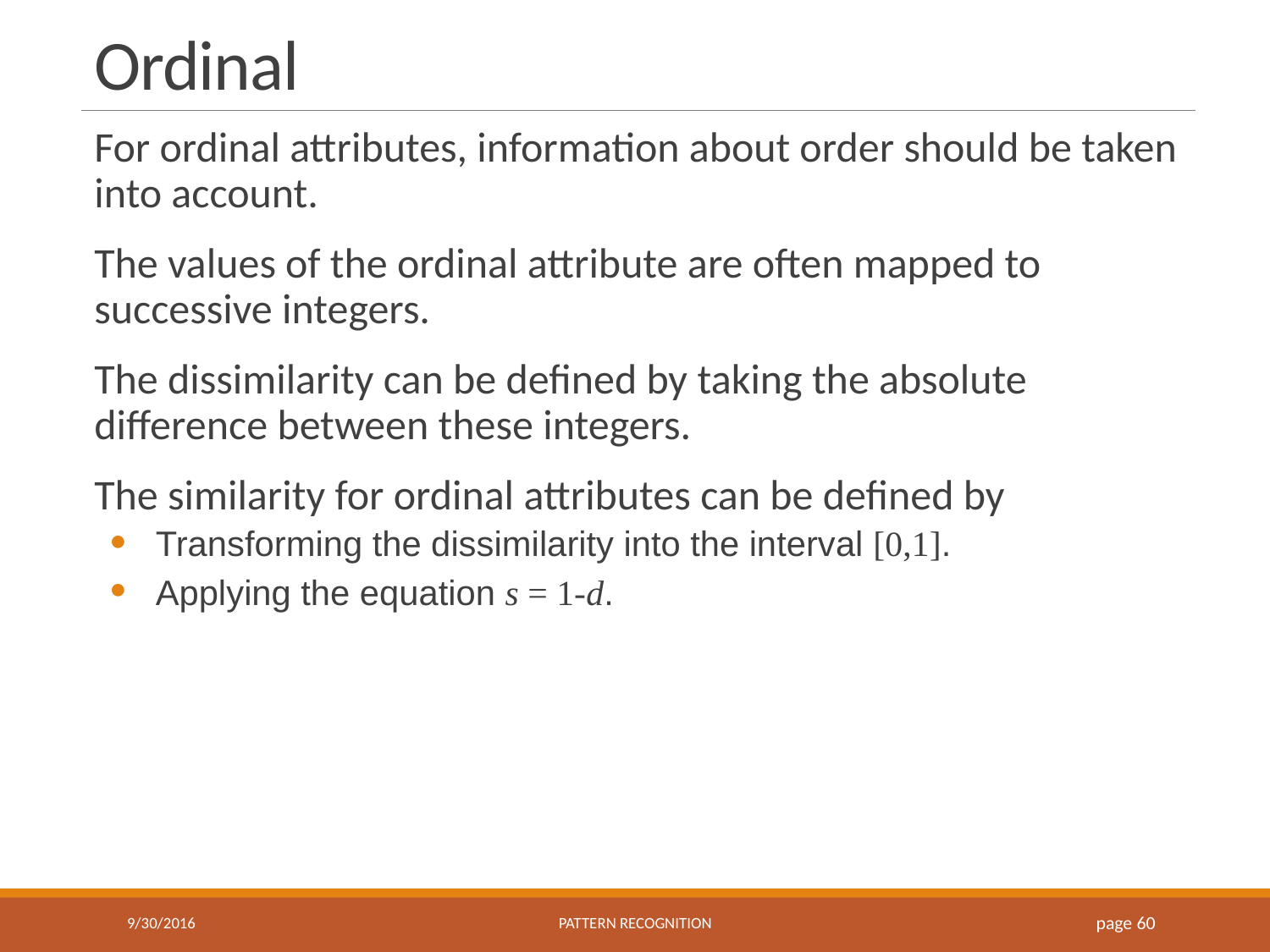

# Ordinal
For ordinal attributes, information about order should be taken into account.
The values of the ordinal attribute are often mapped to successive integers.
The dissimilarity can be defined by taking the absolute difference between these integers.
The similarity for ordinal attributes can be defined by
Transforming the dissimilarity into the interval [0,1].
Applying the equation s = 1-d.
9/30/2016
Pattern recognition
page 60